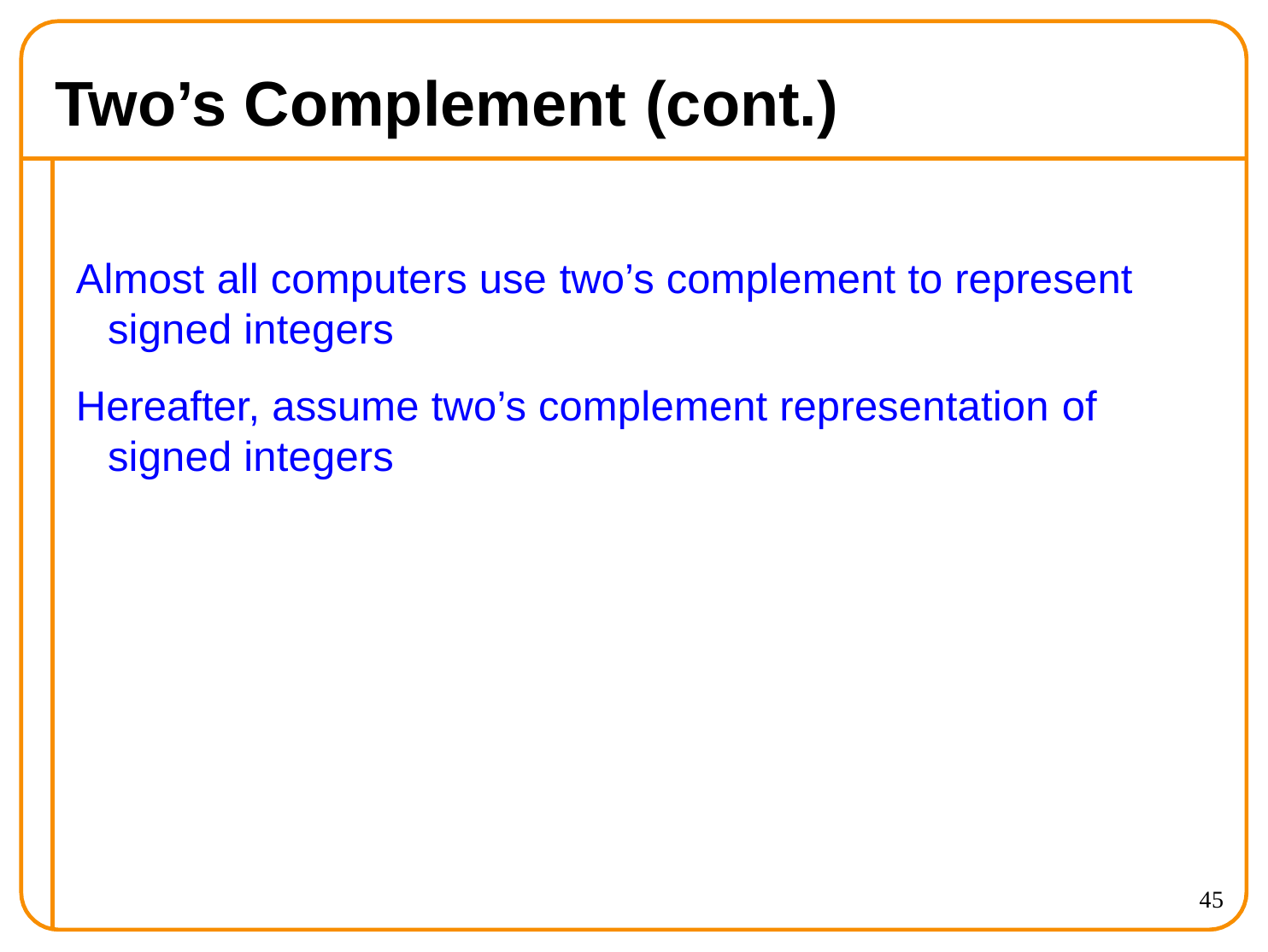

# Two’s Complement (cont.)
Almost all computers use two’s complement to represent  signed integers
Hereafter, assume two’s complement representation of  signed integers
45